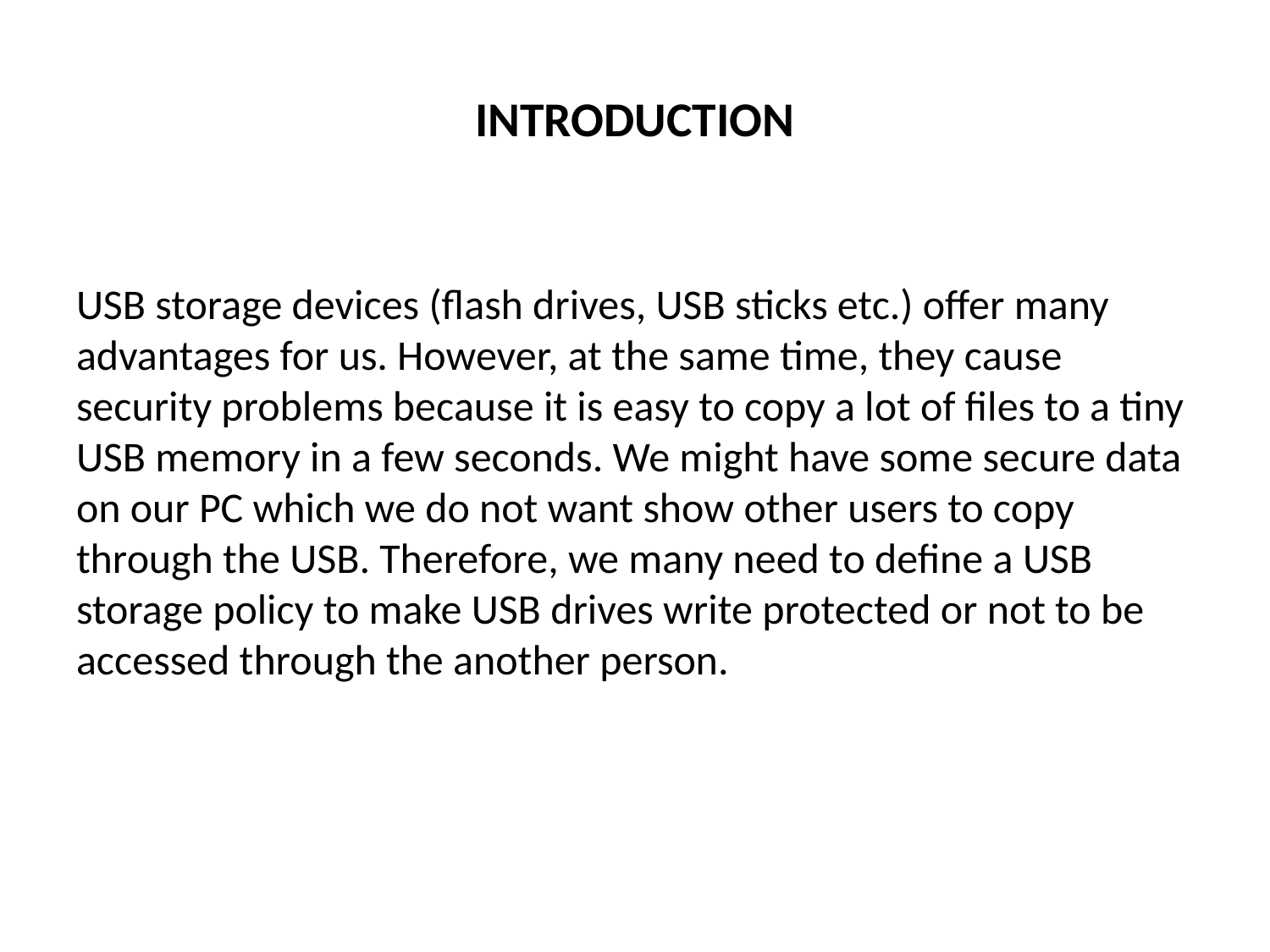

# INTRODUCTION

USB storage devices (flash drives, USB sticks etc.) offer many advantages for us. However, at the same time, they cause security problems because it is easy to copy a lot of files to a tiny USB memory in a few seconds. We might have some secure data on our PC which we do not want show other users to copy through the USB. Therefore, we many need to define a USB storage policy to make USB drives write protected or not to be accessed through the another person.